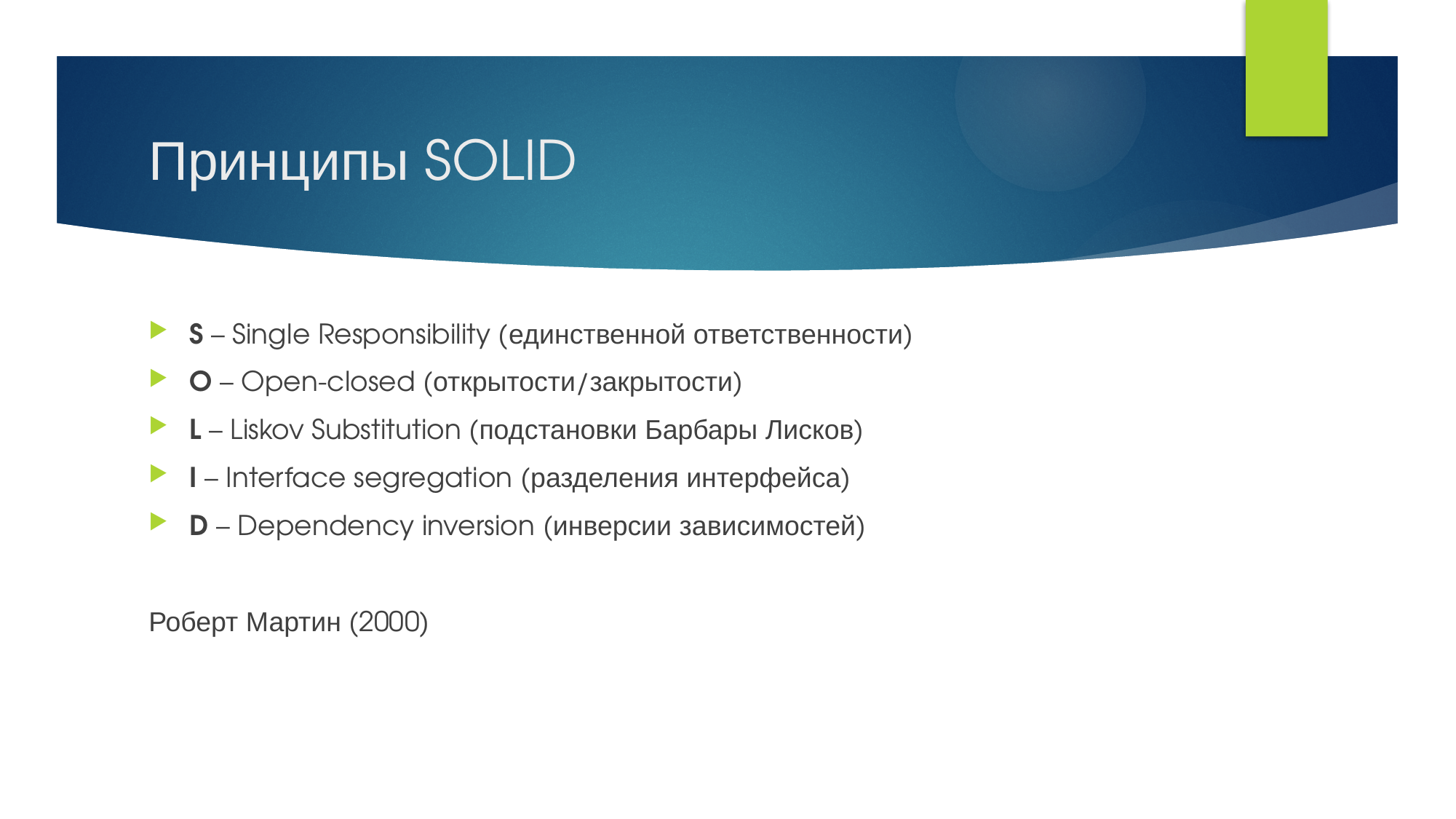

# Принципы SOLID
S – Single Responsibility (единственной ответственности)
O – Open-closed (открытости/закрытости)
L – Liskov Substitution (подстановки Барбары Лисков)
I – Interface segregation (разделения интерфейса)
D – Dependency inversion (инверсии зависимостей)

Роберт Мартин (2000)